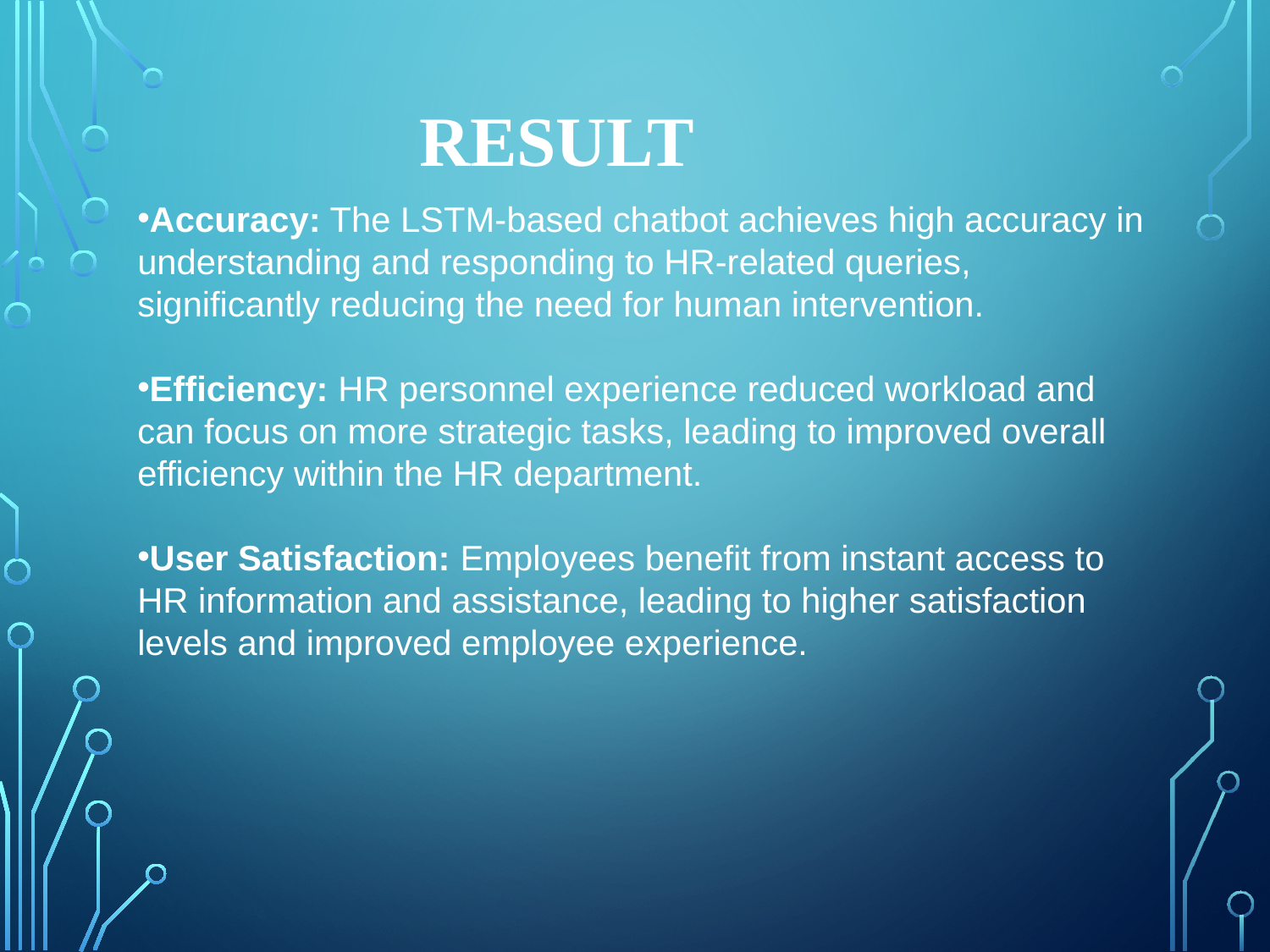

RESULT
Accuracy: The LSTM-based chatbot achieves high accuracy in understanding and responding to HR-related queries, significantly reducing the need for human intervention.

Efficiency: HR personnel experience reduced workload and can focus on more strategic tasks, leading to improved overall efficiency within the HR department.

User Satisfaction: Employees benefit from instant access to HR information and assistance, leading to higher satisfaction levels and improved employee experience.